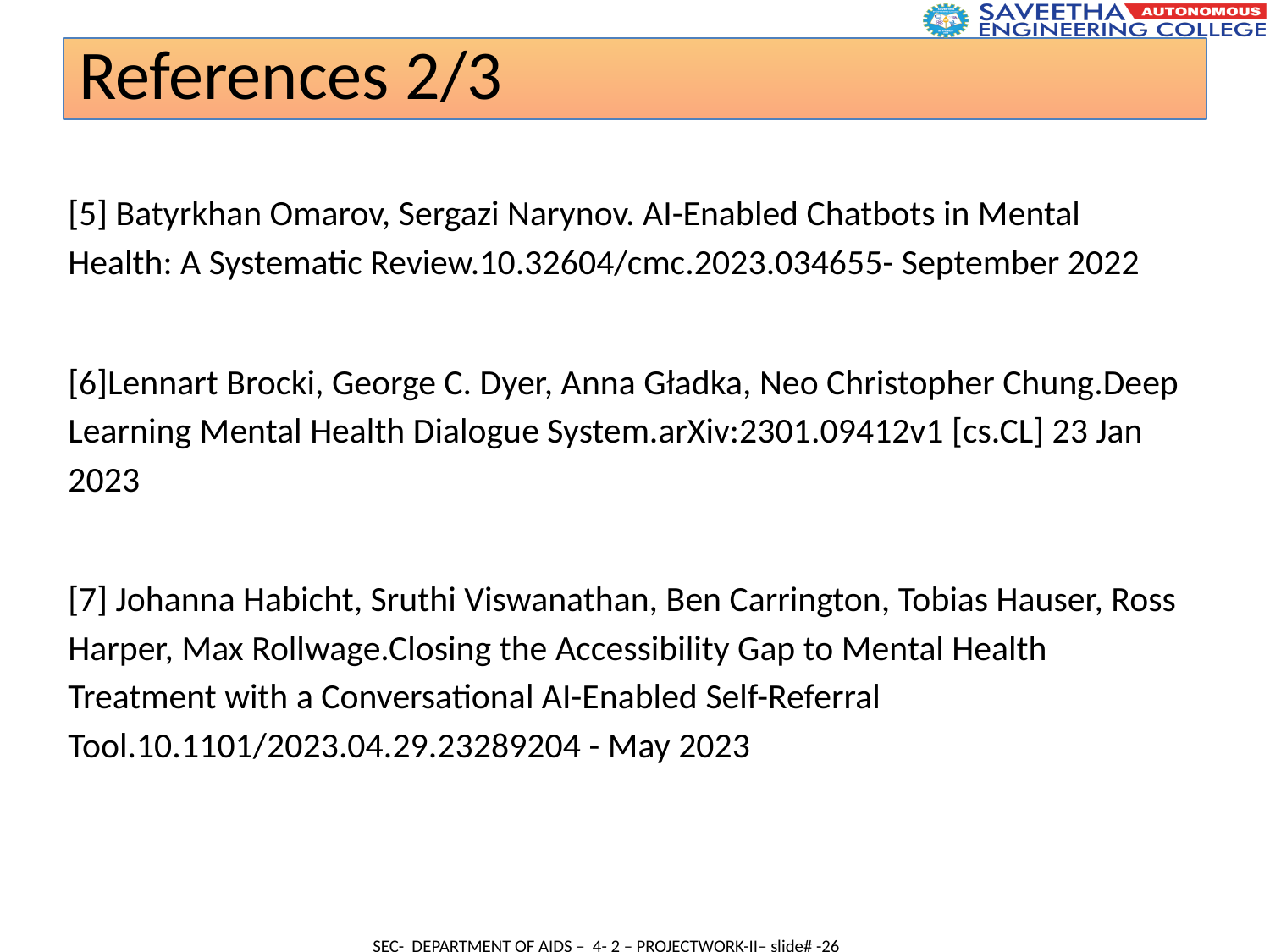

References 2/3

[5] Batyrkhan Omarov, Sergazi Narynov. AI-Enabled Chatbots in Mental Health: A Systematic Review.10.32604/cmc.2023.034655- September 2022

[6]Lennart Brocki, George C. Dyer, Anna Gładka, Neo Christopher Chung.Deep Learning Mental Health Dialogue System.arXiv:2301.09412v1 [cs.CL] 23 Jan 2023

[7] Johanna Habicht, Sruthi Viswanathan, Ben Carrington, Tobias Hauser, Ross Harper, Max Rollwage.Closing the Accessibility Gap to Mental Health Treatment with a Conversational AI-Enabled Self-Referral Tool.10.1101/2023.04.29.23289204 - May 2023